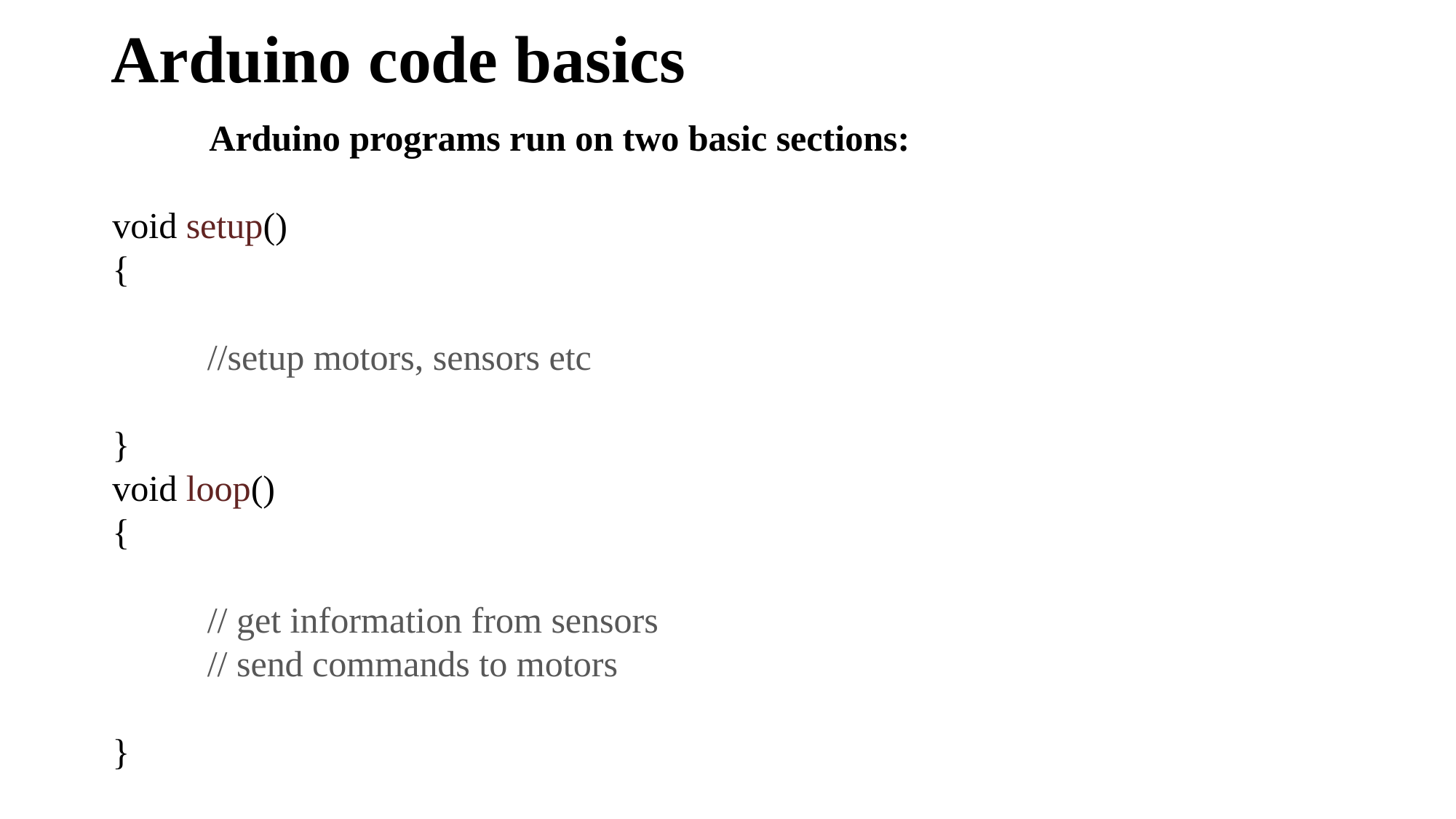

# Arduino code basics
Arduino programs run on two basic sections:

void setup()
{

//setup motors, sensors etc

}
void loop()
{

// get information from sensors
// send commands to motors

}